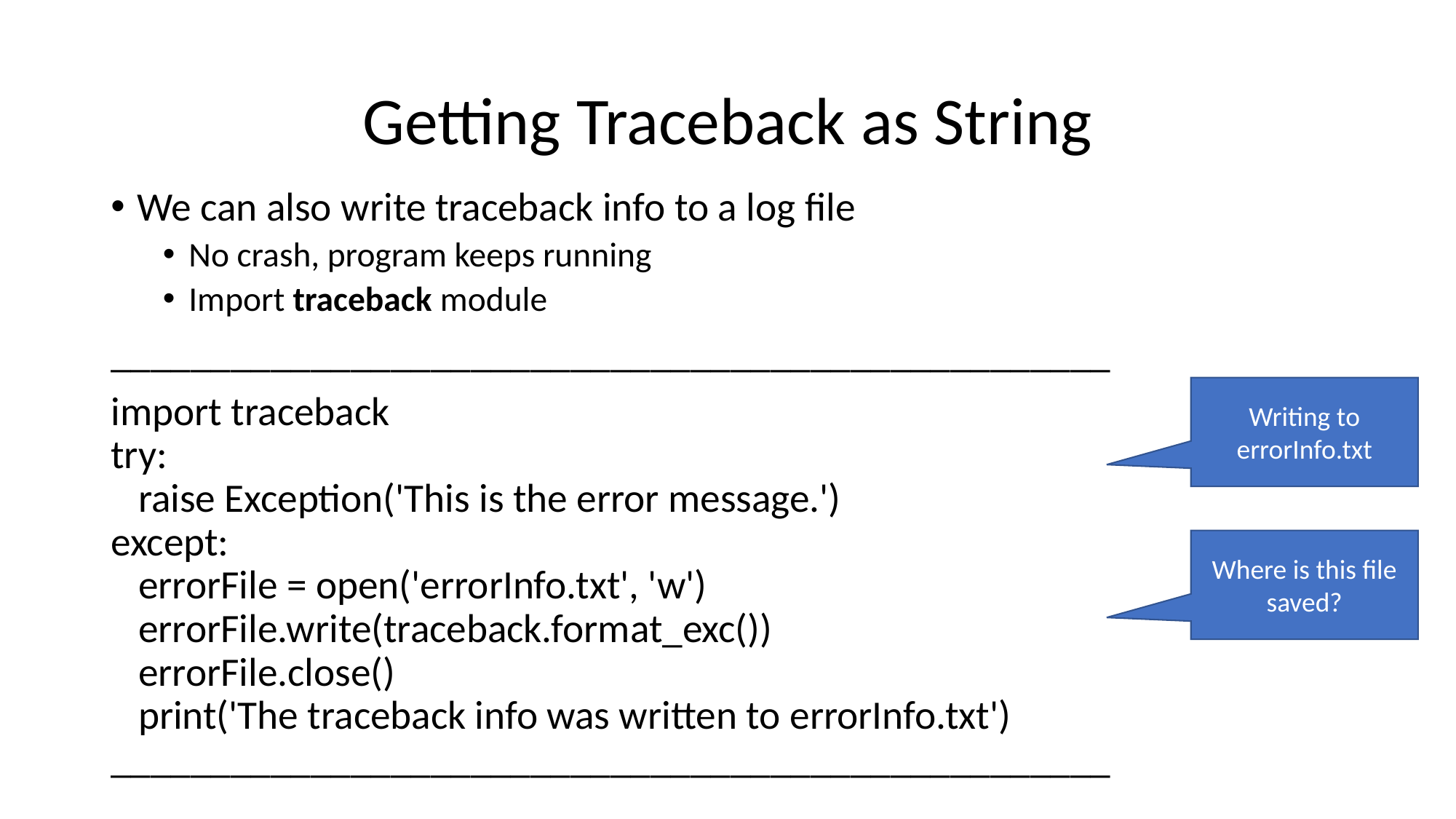

# Getting Traceback as String
We can also write traceback info to a log file
No crash, program keeps running
Import traceback module
__________________________________________________
import traceback
try:
   raise Exception('This is the error message.')
except:
   errorFile = open('errorInfo.txt', 'w')
   errorFile.write(traceback.format_exc())
   errorFile.close()
   print('The traceback info was written to errorInfo.txt')
__________________________________________________

Writing to errorInfo.txt
Where is this file saved?